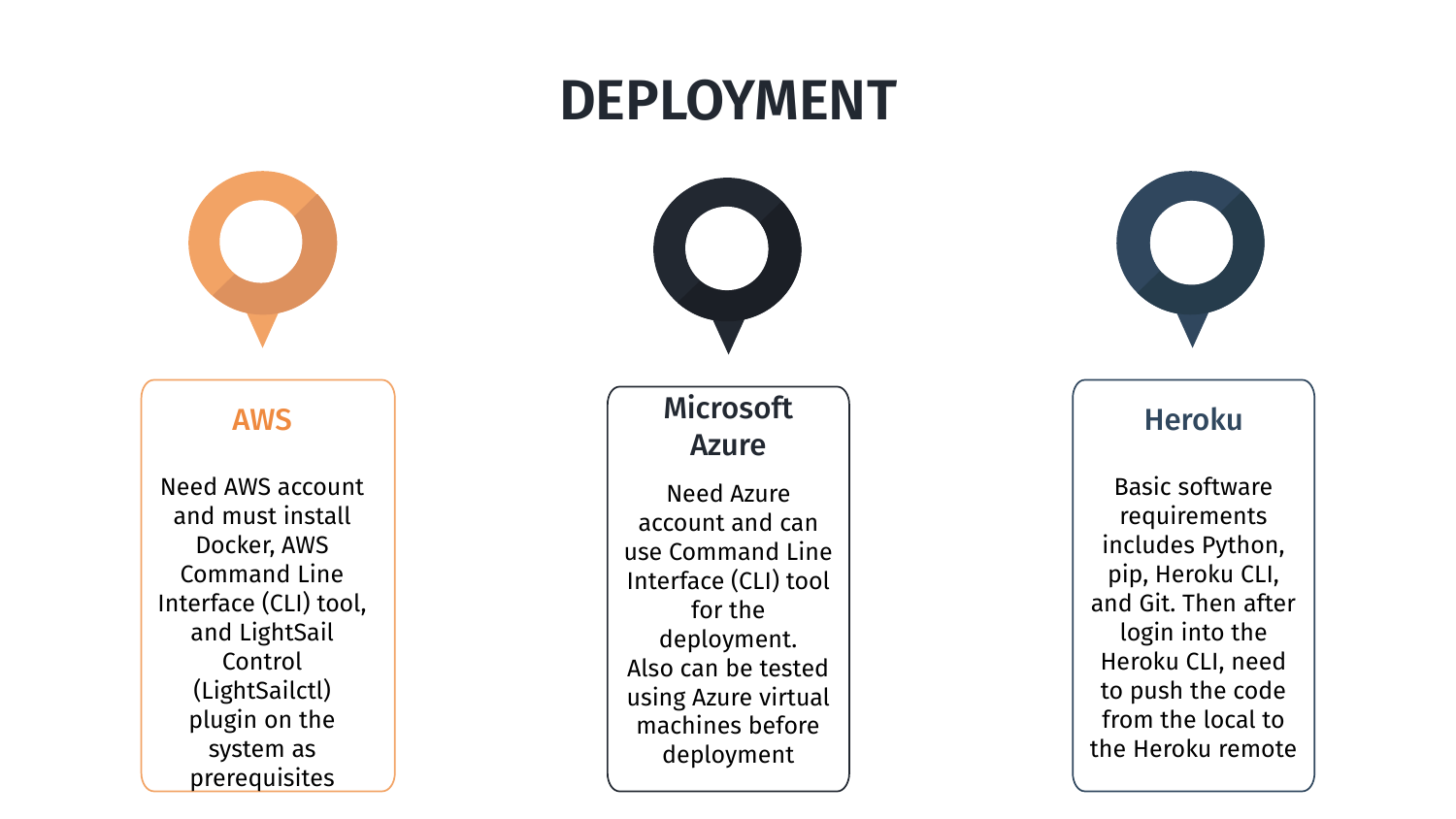

DEPLOYMENT

AWS
Heroku

Microsoft Azure
Need AWS account and must install Docker, AWS Command Line Interface (CLI) tool, and LightSail Control (LightSailctl) plugin on the system as prerequisites
Basic software requirements includes Python, pip, Heroku CLI, and Git. Then after login into the Heroku CLI, need to push the code from the local to the Heroku remote
Need Azure account and can use Command Line Interface (CLI) tool for the deployment.
Also can be tested using Azure virtual machines before deployment